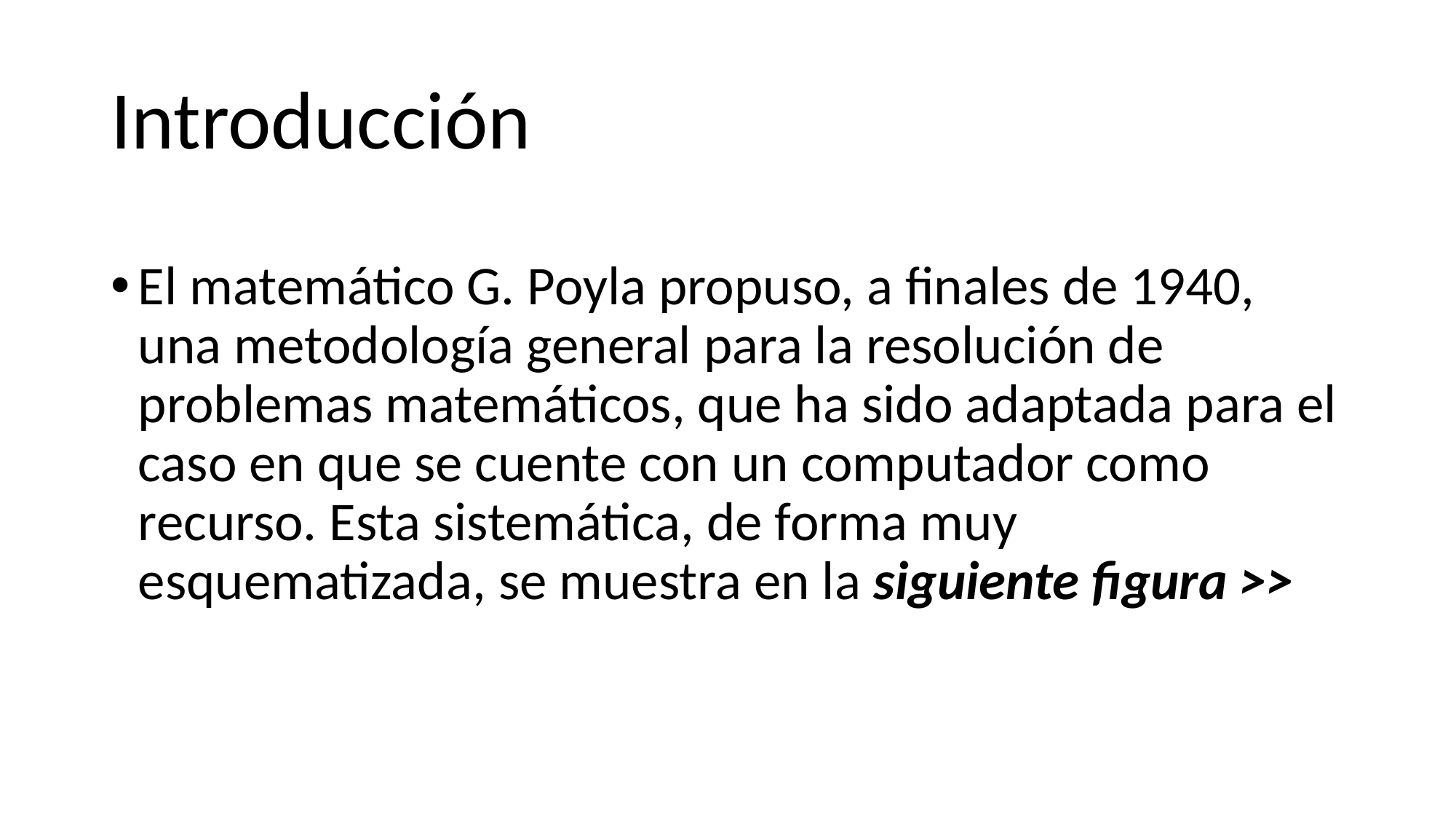

# Introducción
El matemático G. Poyla propuso, a finales de 1940, una metodología general para la resolución de problemas matemáticos, que ha sido adaptada para el caso en que se cuente con un computador como recurso. Esta sistemática, de forma muy esquematizada, se muestra en la siguiente figura >>